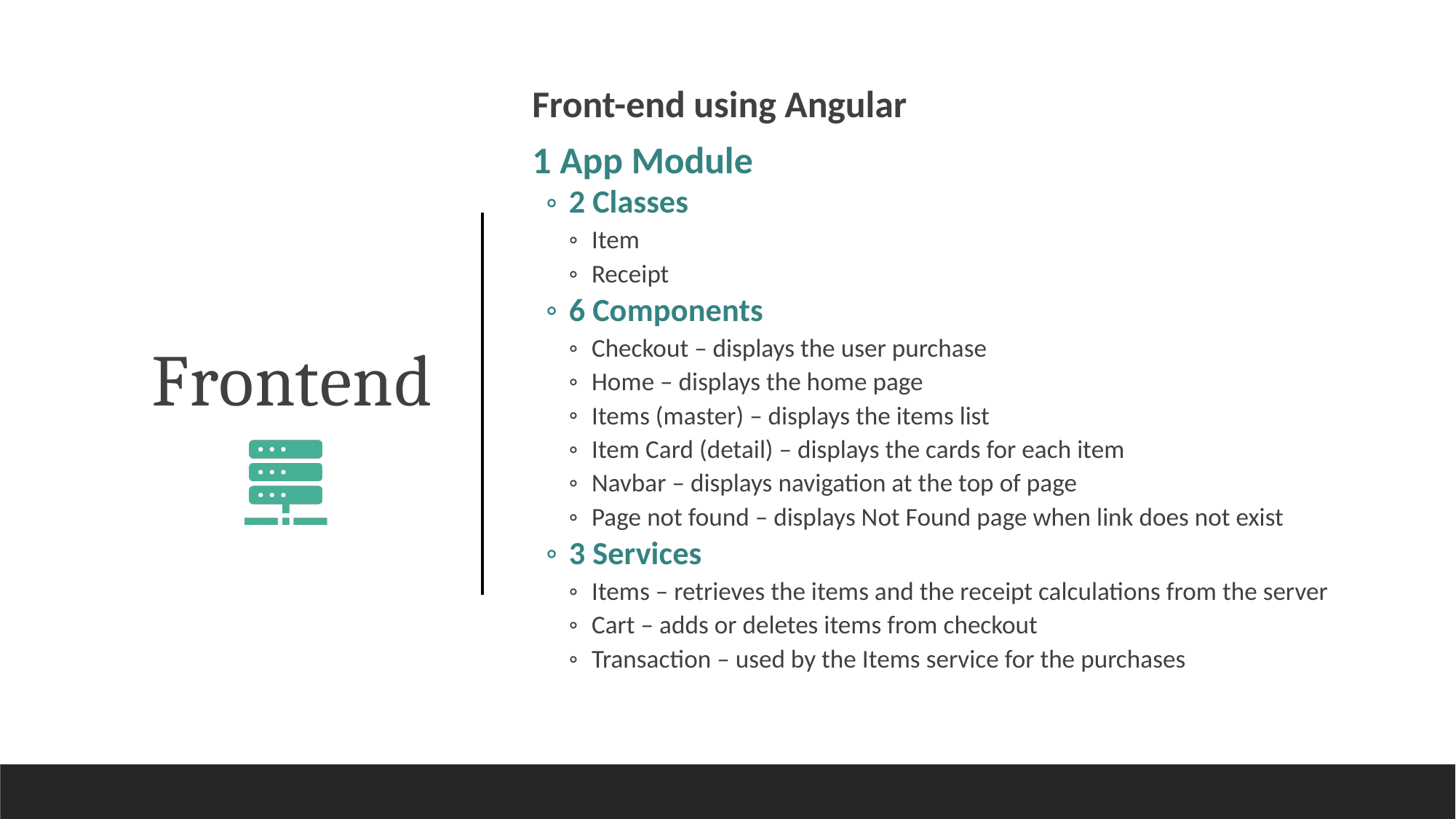

Front-end using Angular
1 App Module
2 Classes
Item
Receipt
6 Components
Checkout – displays the user purchase
Home – displays the home page
Items (master) – displays the items list
Item Card (detail) – displays the cards for each item
Navbar – displays navigation at the top of page
Page not found – displays Not Found page when link does not exist
3 Services
Items – retrieves the items and the receipt calculations from the server
Cart – adds or deletes items from checkout
Transaction – used by the Items service for the purchases
# Frontend